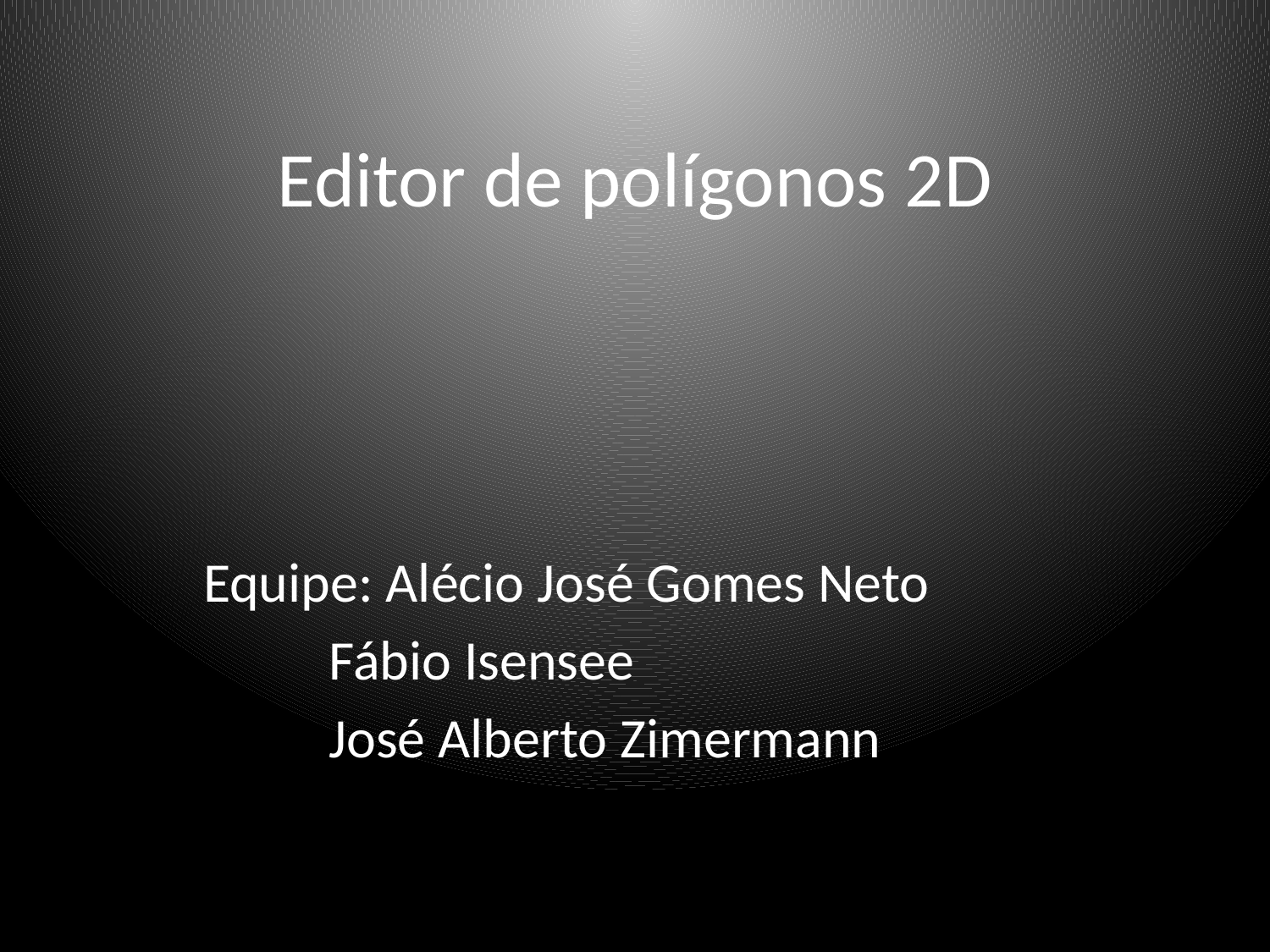

# Editor de polígonos 2D
Equipe: Alécio José Gomes Neto
			Fábio Isensee
			José Alberto Zimermann